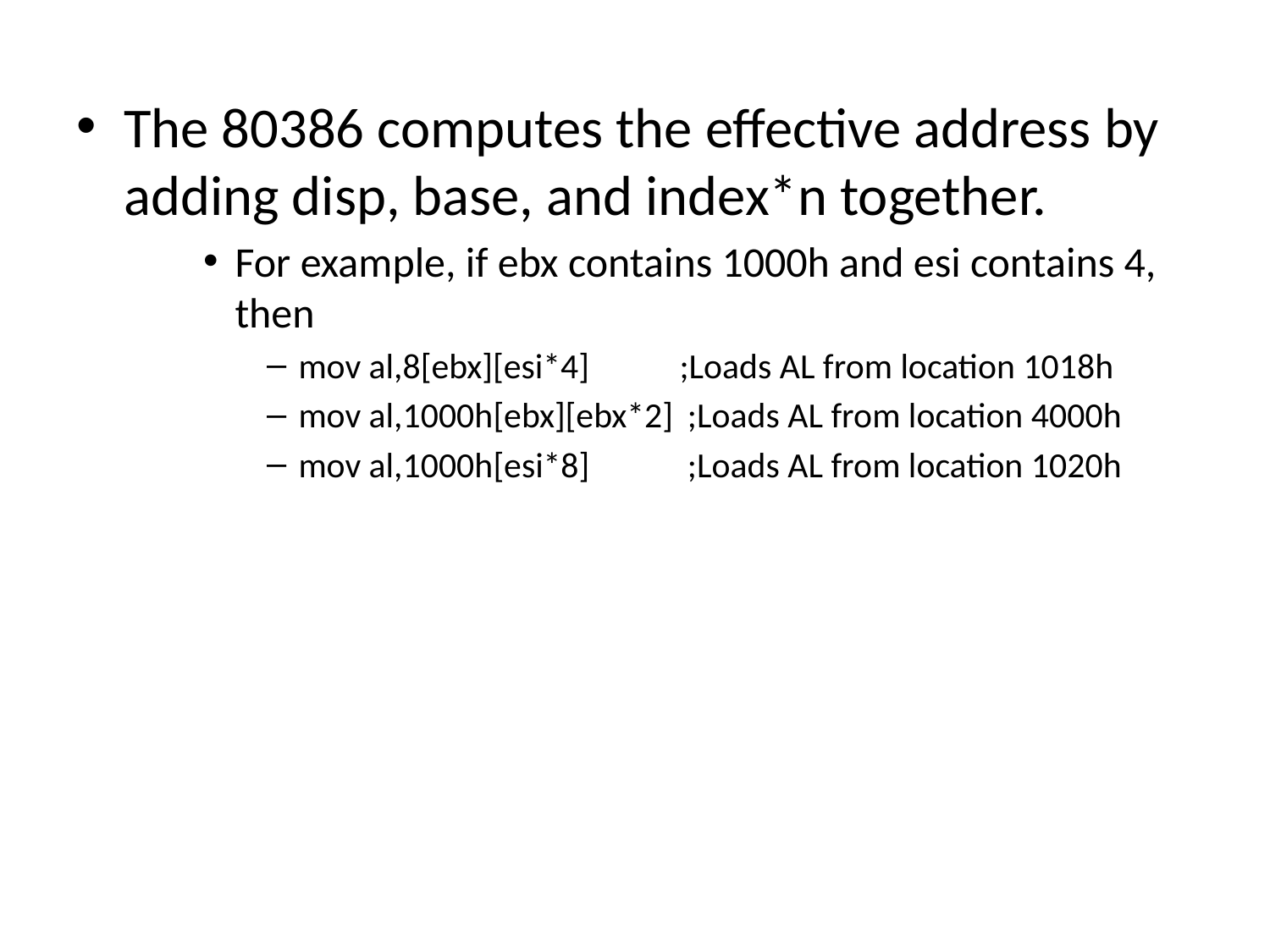

The 80386 computes the effective address by adding disp, base, and index*n together.
For example, if ebx contains 1000h and esi contains 4, then
mov al,8[ebx][esi*4] 	;Loads AL from location 1018h
mov al,1000h[ebx][ebx*2]	 ;Loads AL from location 4000h
mov al,1000h[esi*8]	 ;Loads AL from location 1020h